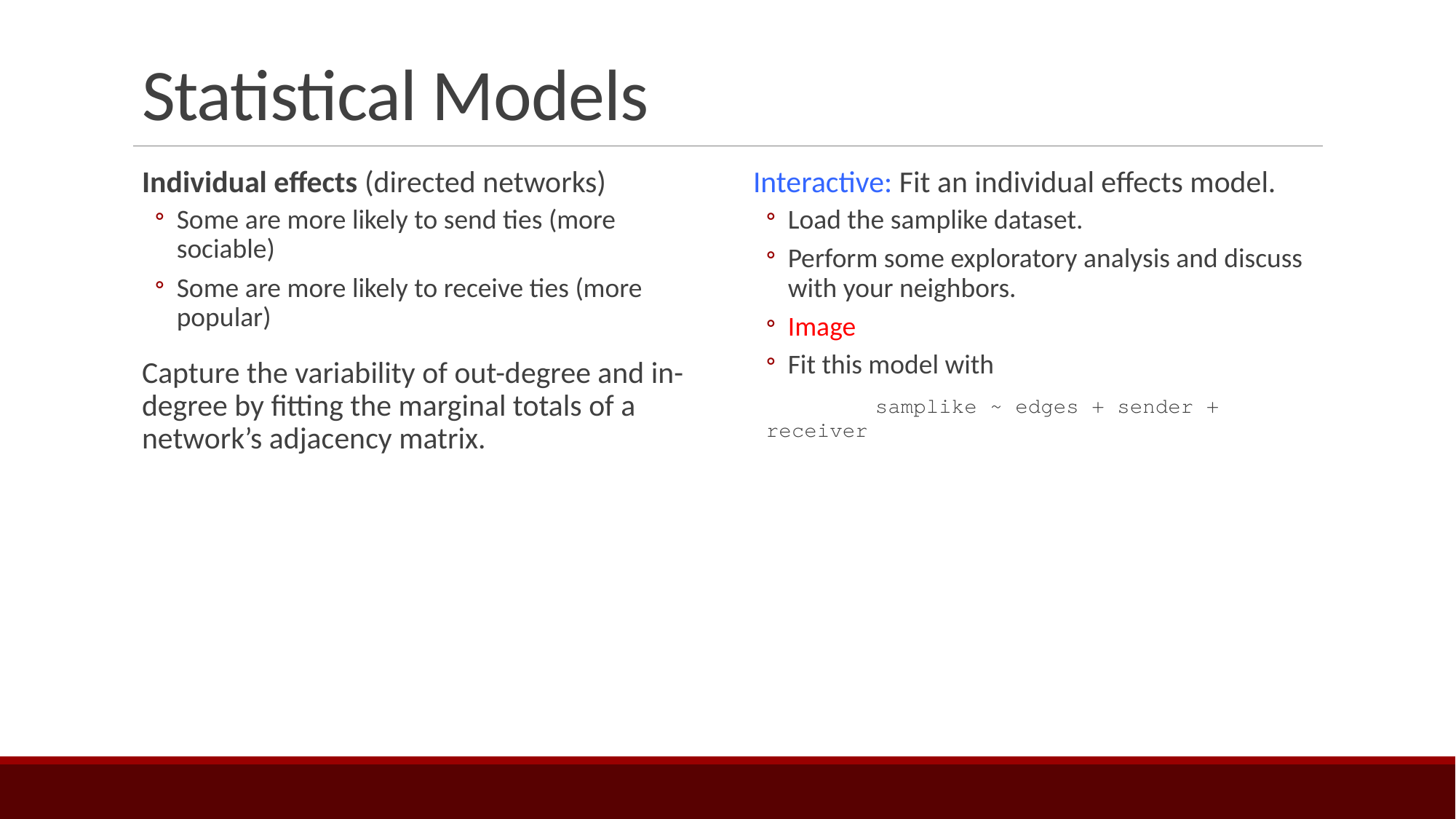

# Statistical Models
Individual effects (directed networks)
Some are more likely to send ties (more sociable)
Some are more likely to receive ties (more popular)
Capture the variability of out-degree and in-degree by fitting the marginal totals of a network’s adjacency matrix.

Interactive: Fit an individual effects model.
Load the samplike dataset.
Perform some exploratory analysis and discuss with your neighbors.
Image
Fit this model with
	samplike ~ edges + sender + receiver